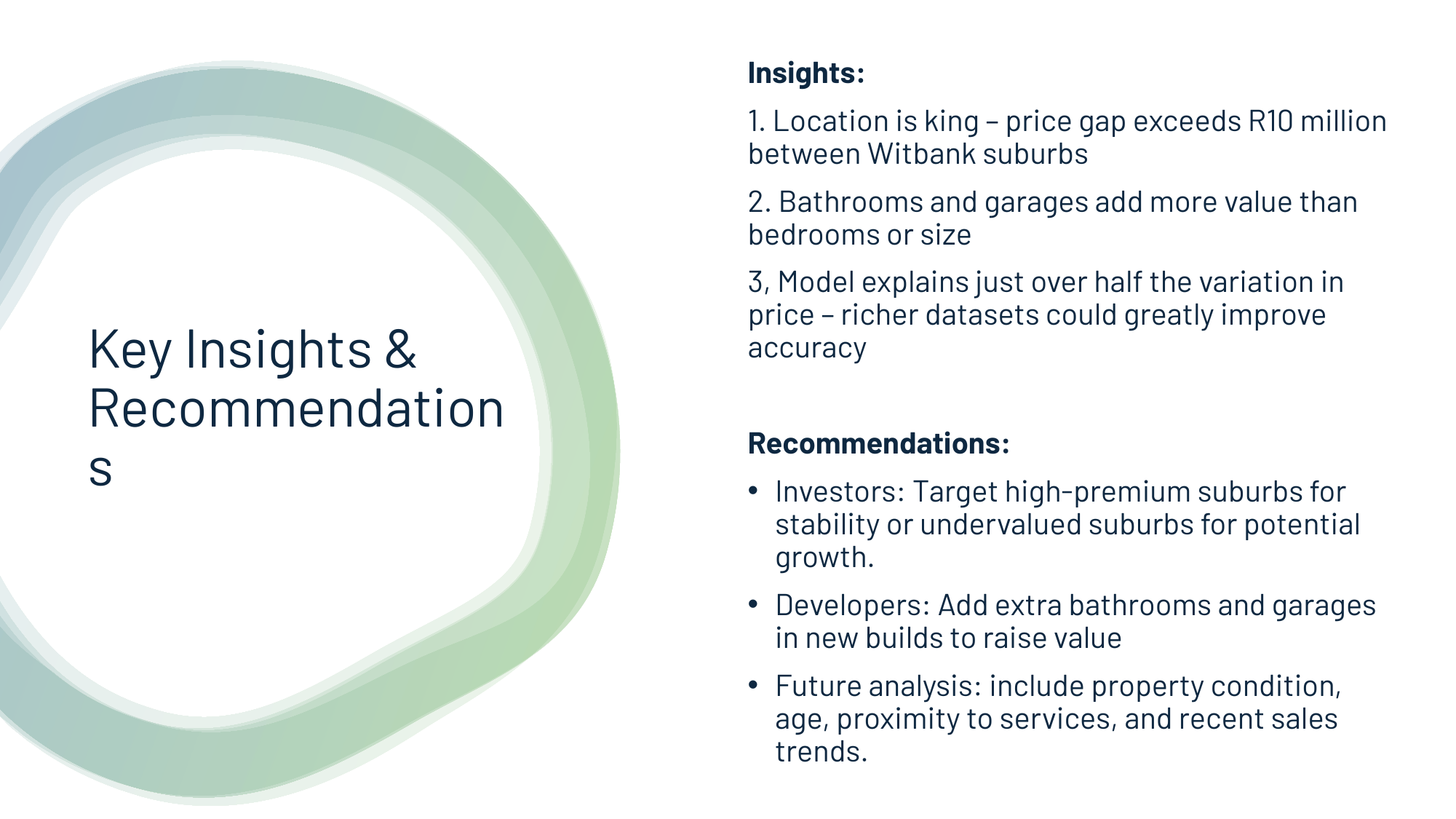

Insights:
1. Location is king – price gap exceeds R10 million between Witbank suburbs
2. Bathrooms and garages add more value than bedrooms or size
3, Model explains just over half the variation in price – richer datasets could greatly improve accuracy

Recommendations:
Investors: Target high-premium suburbs for stability or undervalued suburbs for potential growth.
Developers: Add extra bathrooms and garages in new builds to raise value
Future analysis: include property condition, age, proximity to services, and recent sales trends.
# Key Insights & Recommendations